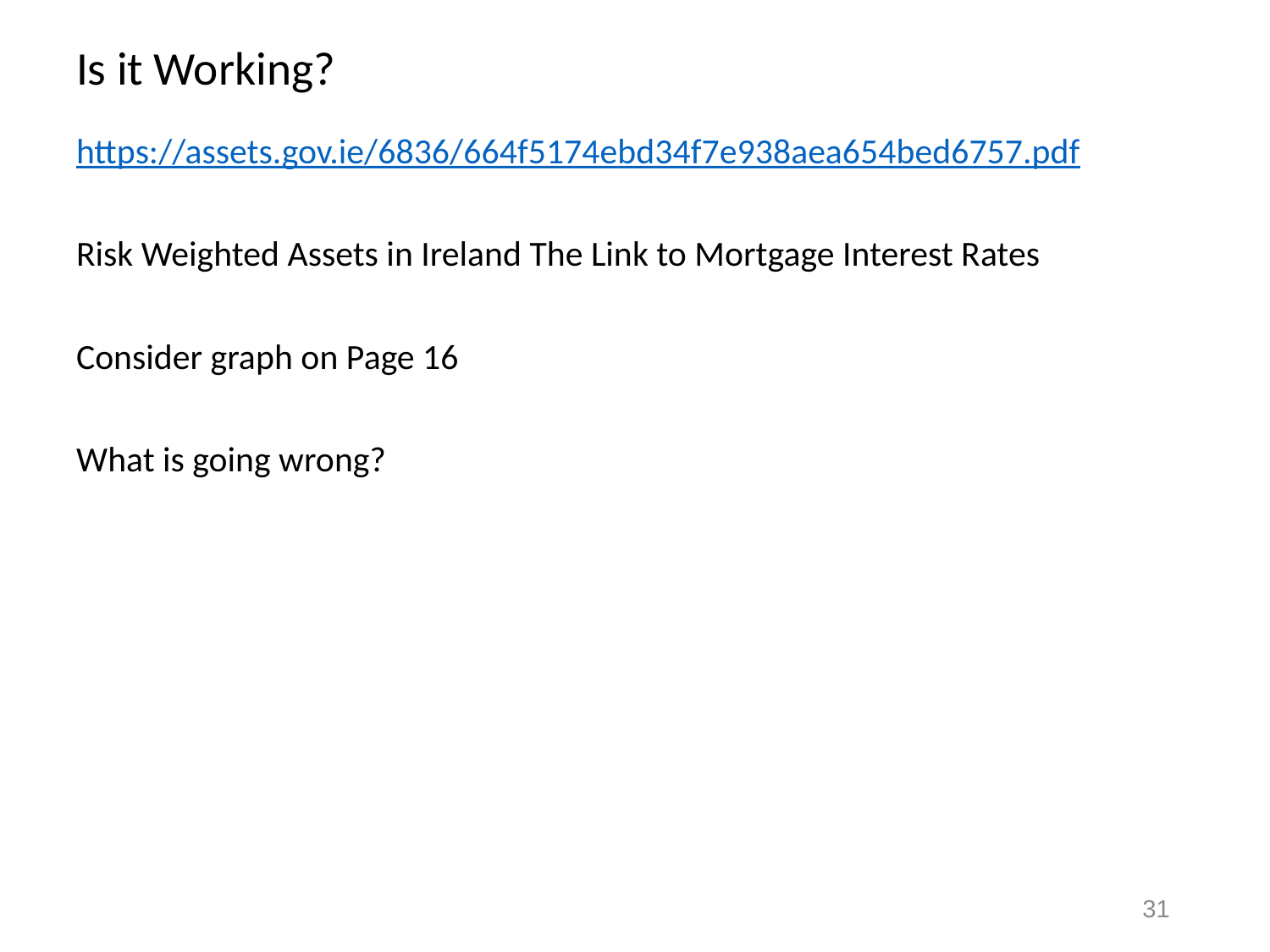

# Is it Working?
https://assets.gov.ie/6836/664f5174ebd34f7e938aea654bed6757.pdf

Risk Weighted Assets in Ireland The Link to Mortgage Interest Rates

Consider graph on Page 16

What is going wrong?
31